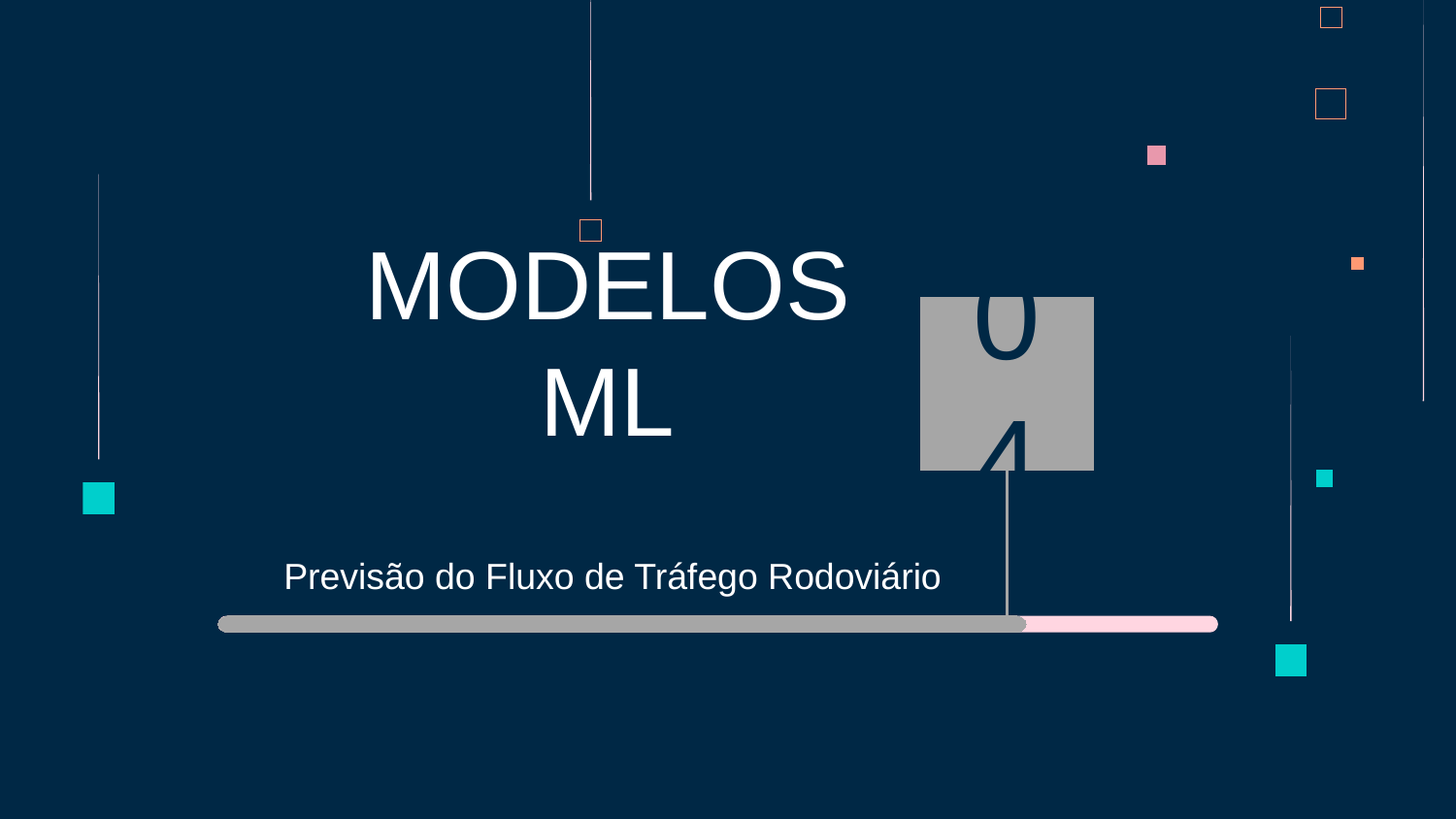

# MODELOS ML
04
Previsão do Fluxo de Tráfego Rodoviário